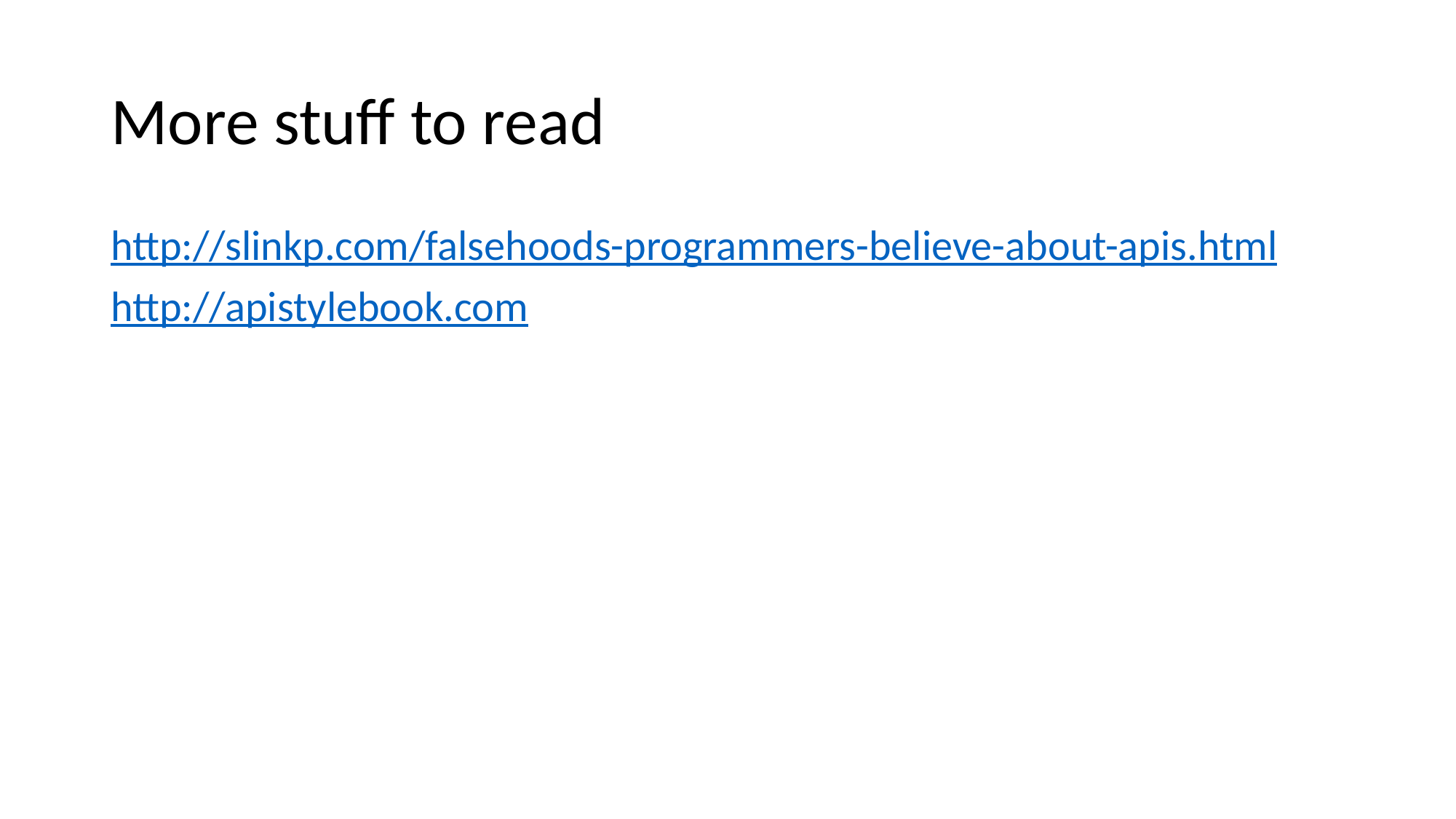

# More stuff to read
http://slinkp.com/falsehoods-programmers-believe-about-apis.html
http://apistylebook.com